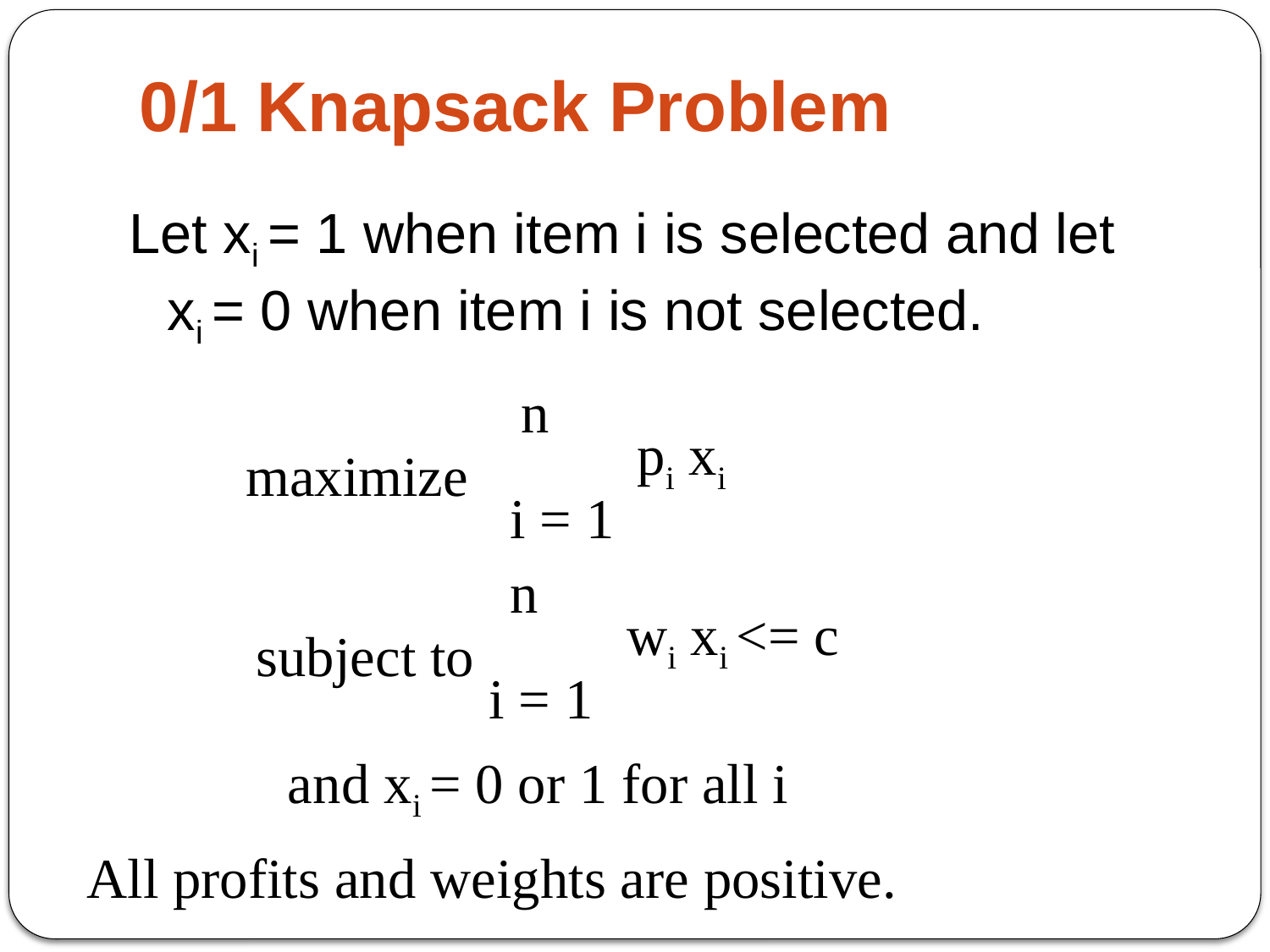

# 0/1 Knapsack Problem
Let xi = 1 when item i is selected and let xi = 0 when item i is not selected.

n
pi xi
maximize
i = 1
n
wi xi <= c
subject to
i = 1
and xi = 0 or 1 for all i
All profits and weights are positive.